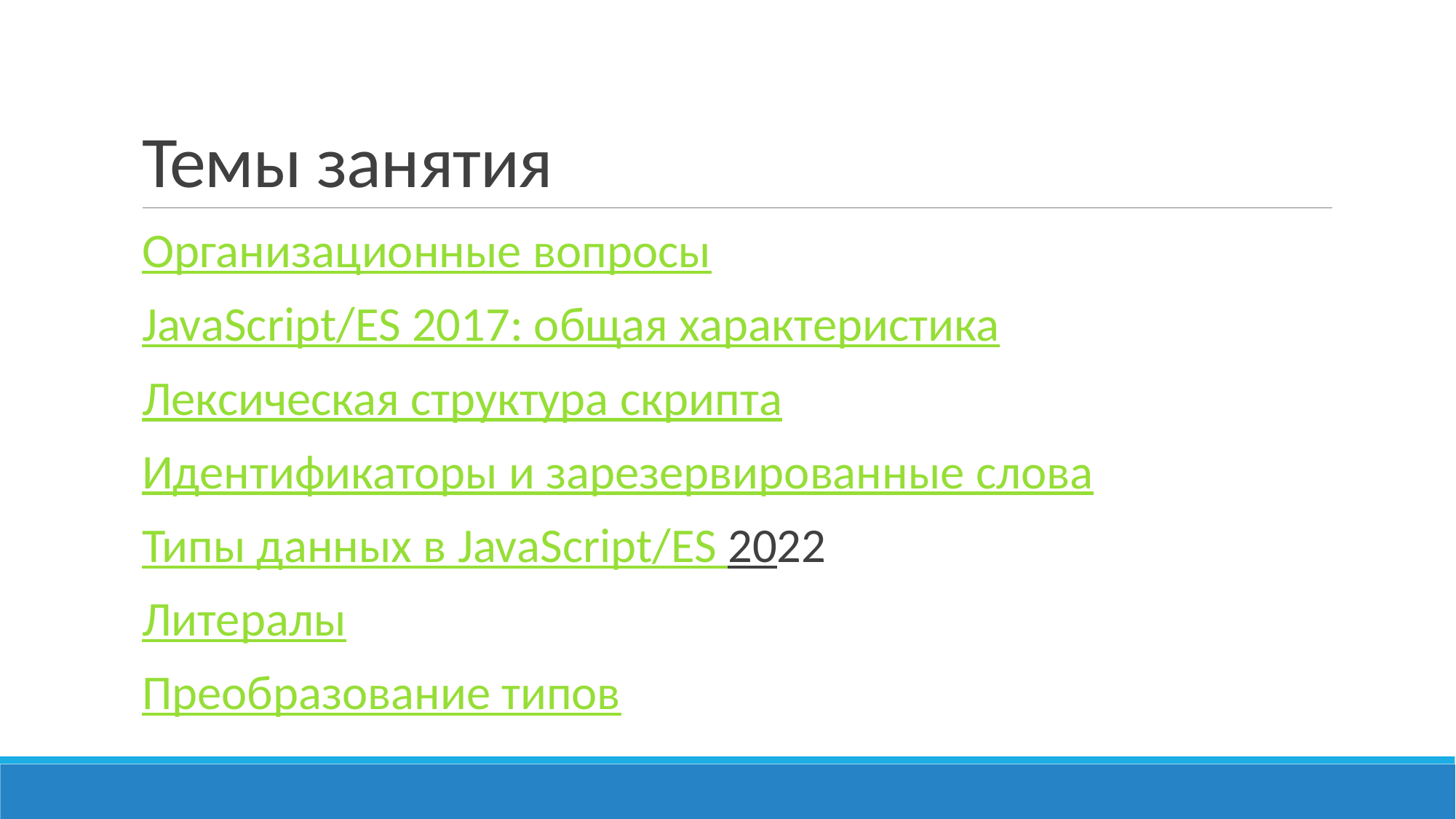

# Темы занятия
Организационные вопросы
JavaScript/ES 2017: общая характеристика
Лексическая структура скрипта
Идентификаторы и зарезервированные слова
Типы данных в JavaScript/ES 2022
Литералы
Преобразование типов